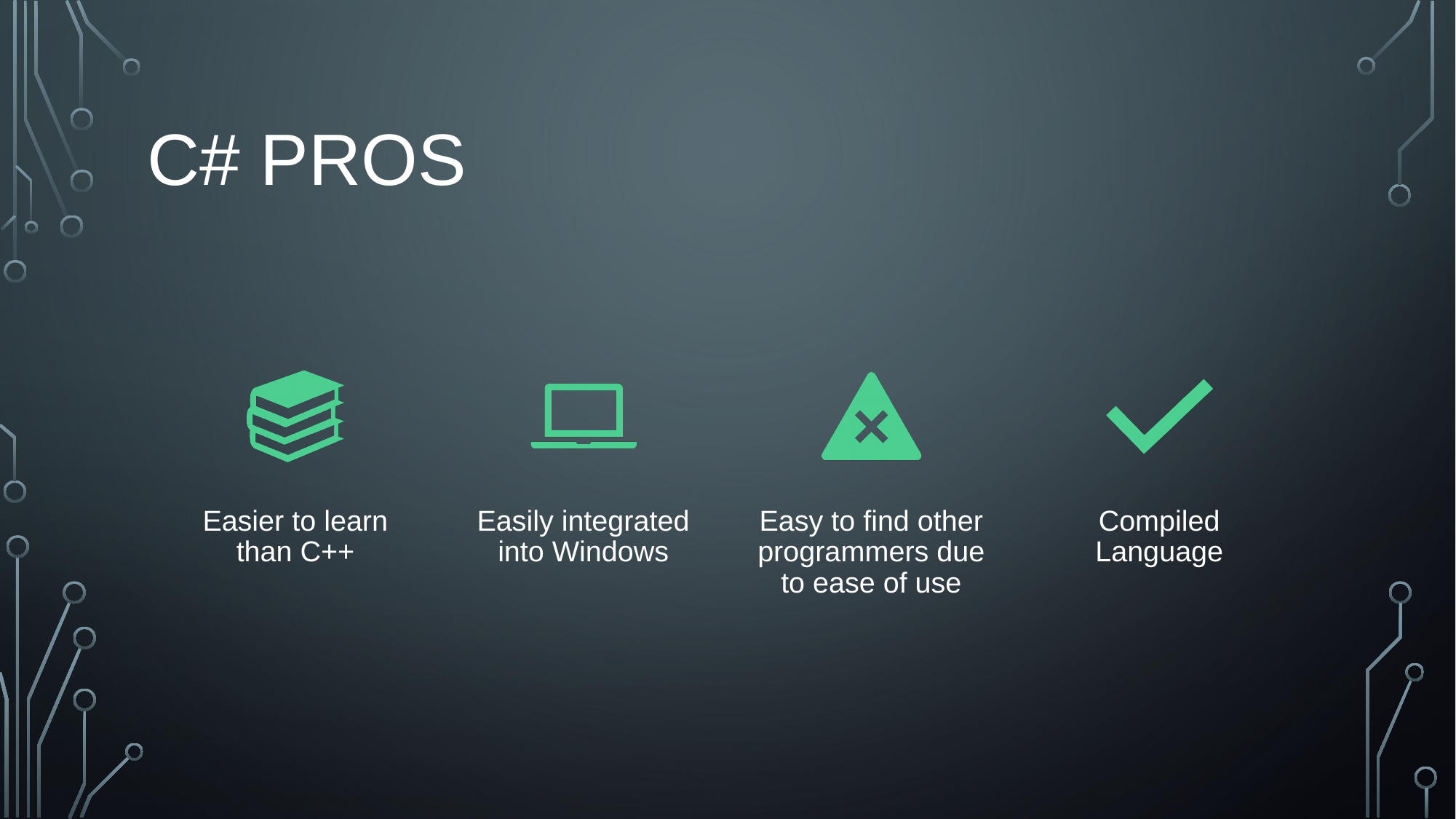

# C# Pros
Easier to learn than C++
Easily integrated into Windows
Easy to find other programmers due to ease of use
Compiled Language